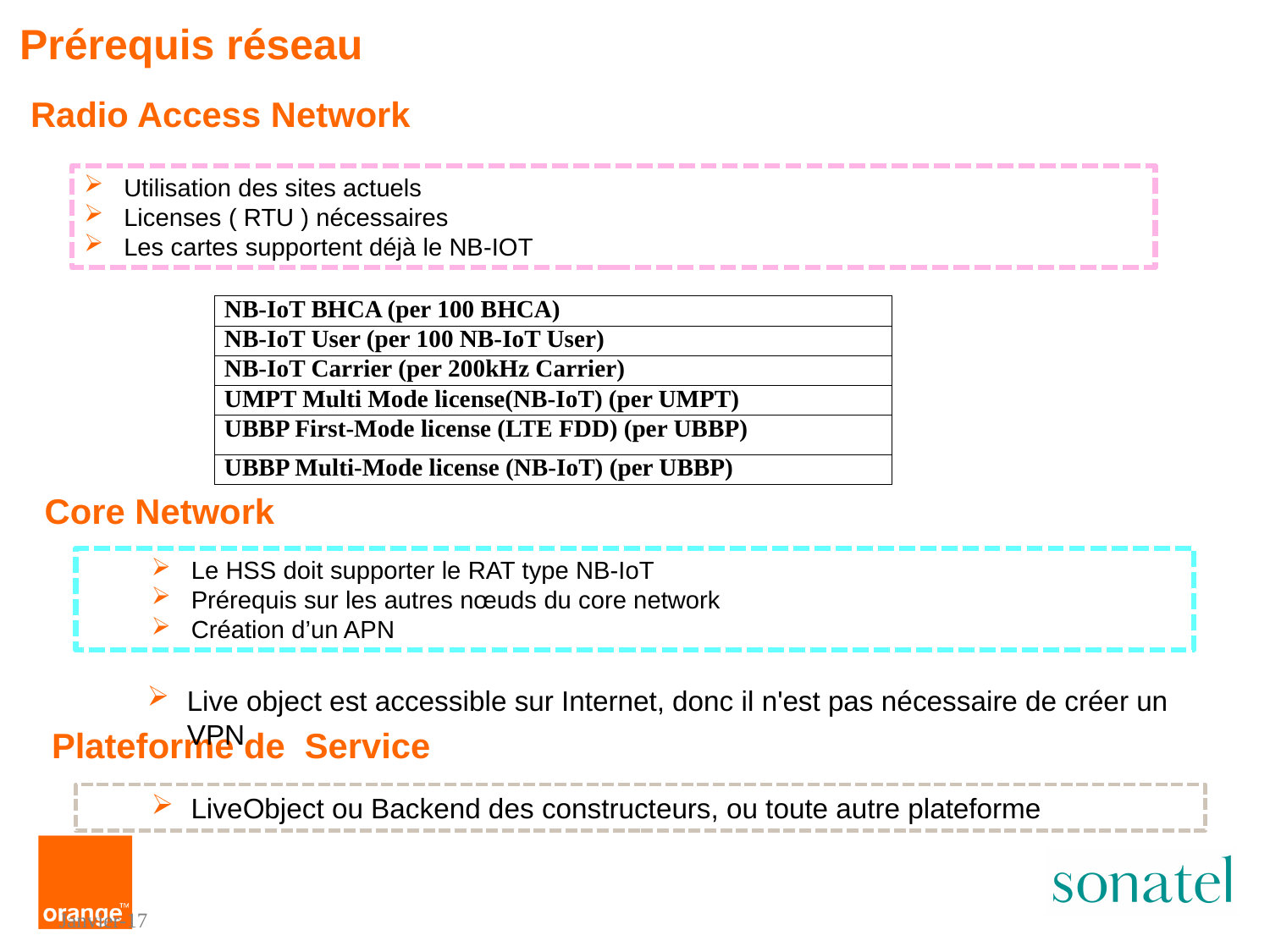

Prérequis réseau
Radio Access Network
Utilisation des sites actuels
Licenses ( RTU ) nécessaires
Les cartes supportent déjà le NB-IOT
| NB-IoT BHCA (per 100 BHCA) |
| --- |
| NB-IoT User (per 100 NB-IoT User) |
| NB-IoT Carrier (per 200kHz Carrier) |
| UMPT Multi Mode license(NB-IoT) (per UMPT) |
| UBBP First-Mode license (LTE FDD) (per UBBP) |
| UBBP Multi-Mode license (NB-IoT) (per UBBP) |
Core Network
Le HSS doit supporter le RAT type NB-IoT
Prérequis sur les autres nœuds du core network
Création d’un APN
Live object est accessible sur Internet, donc il n'est pas nécessaire de créer un VPN
Plateforme de  Service
LiveObject ou Backend des constructeurs, ou toute autre plateforme
Janvier-17
8